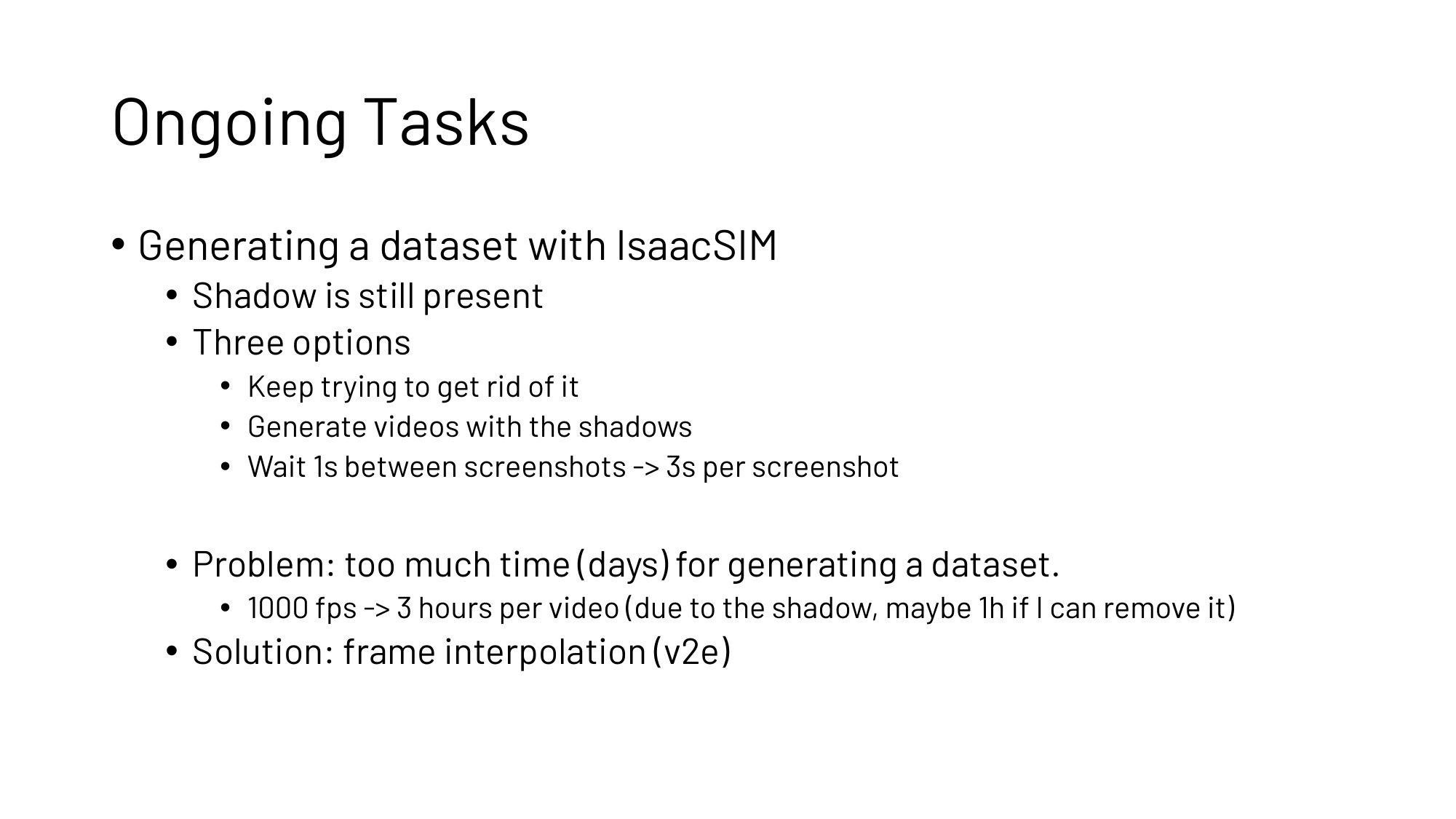

# Ongoing Tasks
Generating a dataset with IsaacSIM
Shadow is still present
Three options
Keep trying to get rid of it
Generate videos with the shadows
Wait 1s between screenshots -> 3s per screenshot

Problem: too much time (days) for generating a dataset.
1000 fps -> 3 hours per video (due to the shadow, maybe 1h if I can remove it)
Solution: frame interpolation (v2e)